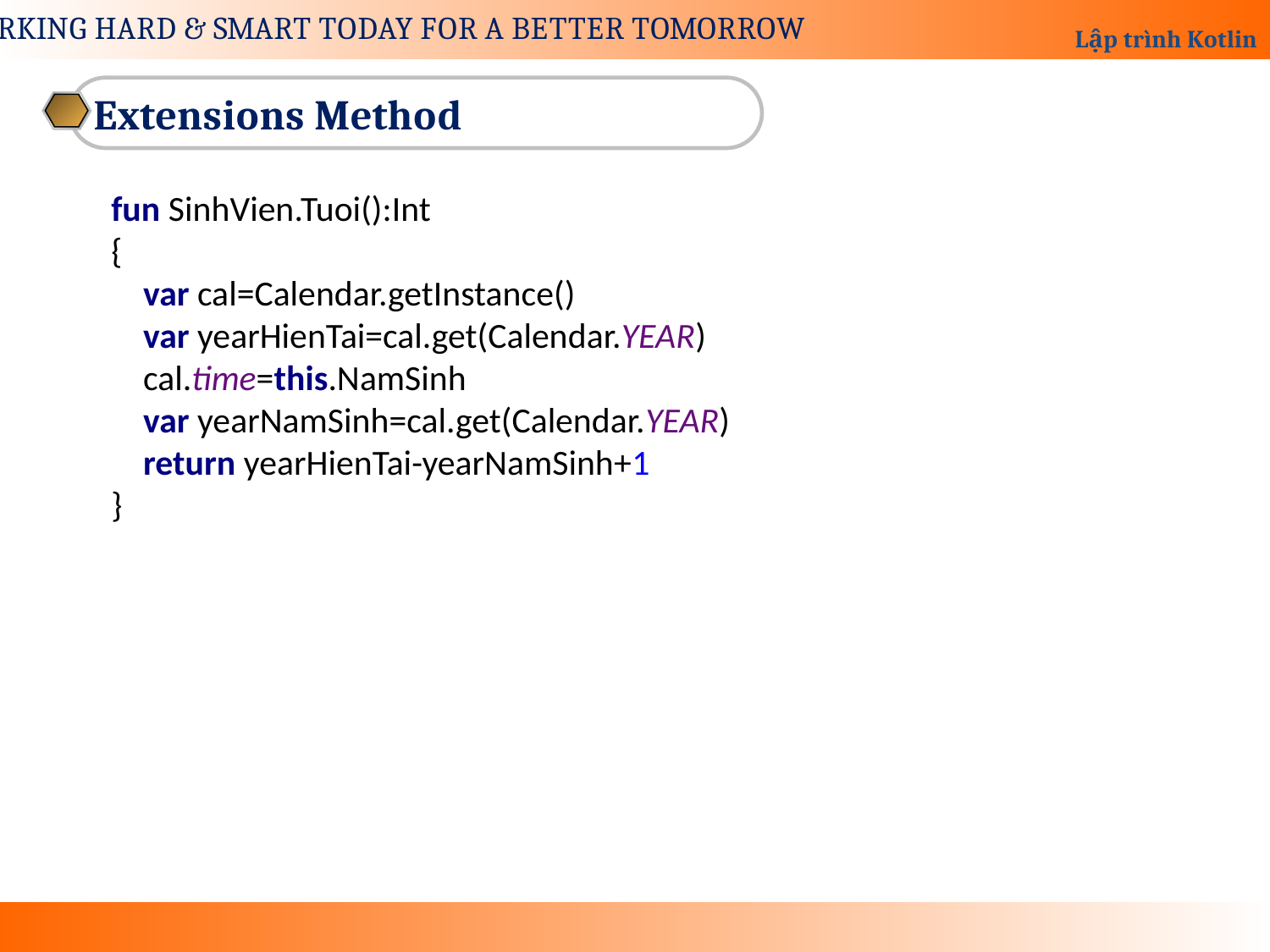

Extensions Method

fun SinhVien.Tuoi():Int
{
    var cal=Calendar.getInstance()
    var yearHienTai=cal.get(Calendar.YEAR)
    cal.time=this.NamSinh
    var yearNamSinh=cal.get(Calendar.YEAR)
    return yearHienTai-yearNamSinh+1
}